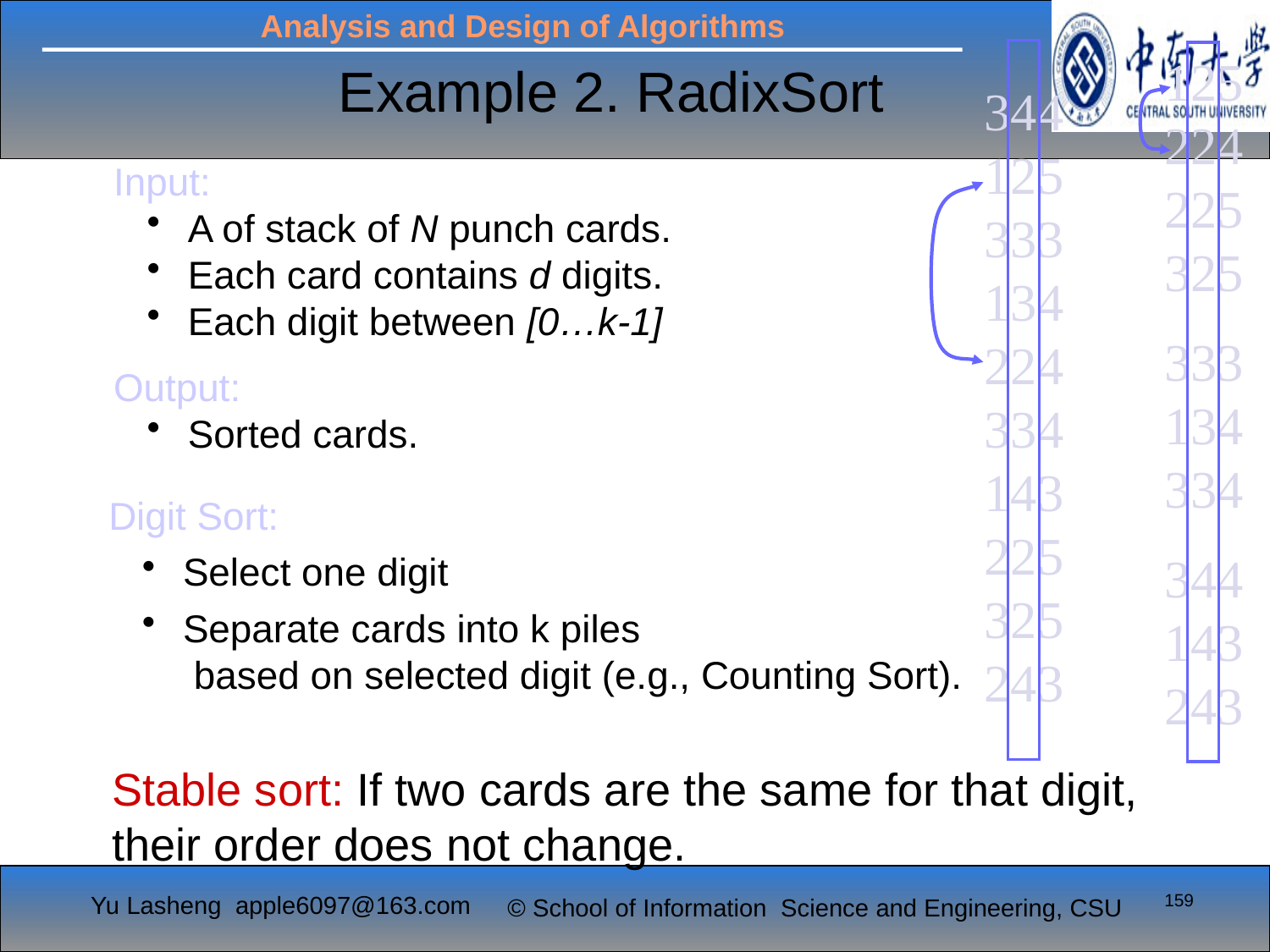

Example 2. RadixSort

Digit Sort:
 Select one digit
 Separate cards into k piles
  based on selected digit (e.g., Counting Sort).
125
224
225
325
333
134
334
344
143
243

#
344
125
333
134
224
334
143
225
325
243

Stable sort: If two cards are the same for that digit,
their order does not change.
Input:
 A of stack of N punch cards.
 Each card contains d digits.
 Each digit between [0…k-1]
Output:
 Sorted cards.
159